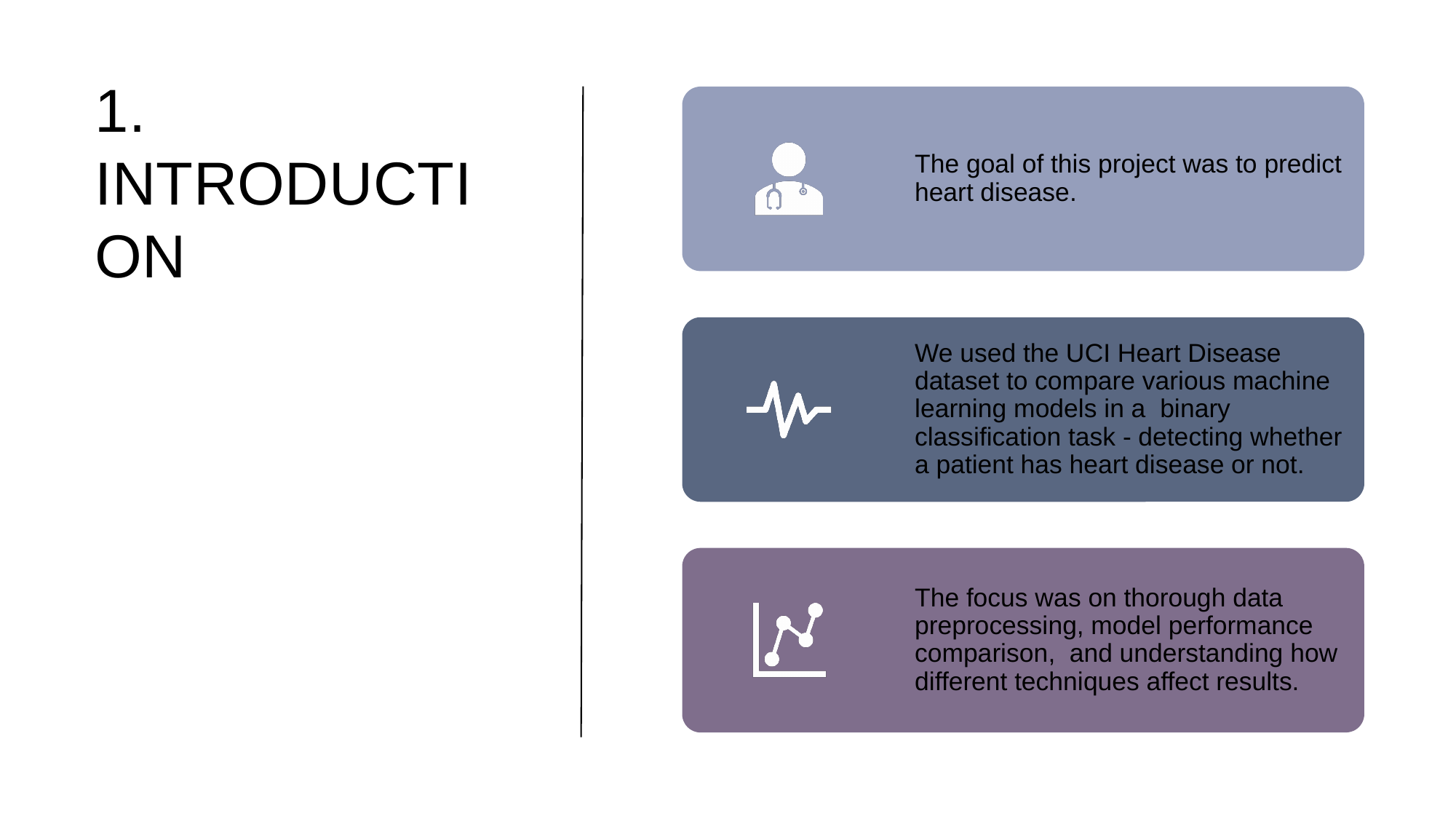

# 1. Introduction
The goal of this project was to predict heart disease.
We used the UCI Heart Disease dataset to compare various machine learning models in a  binary classification task - detecting whether a patient has heart disease or not.
The focus was on thorough data preprocessing, model performance comparison,  and understanding how different techniques affect results.